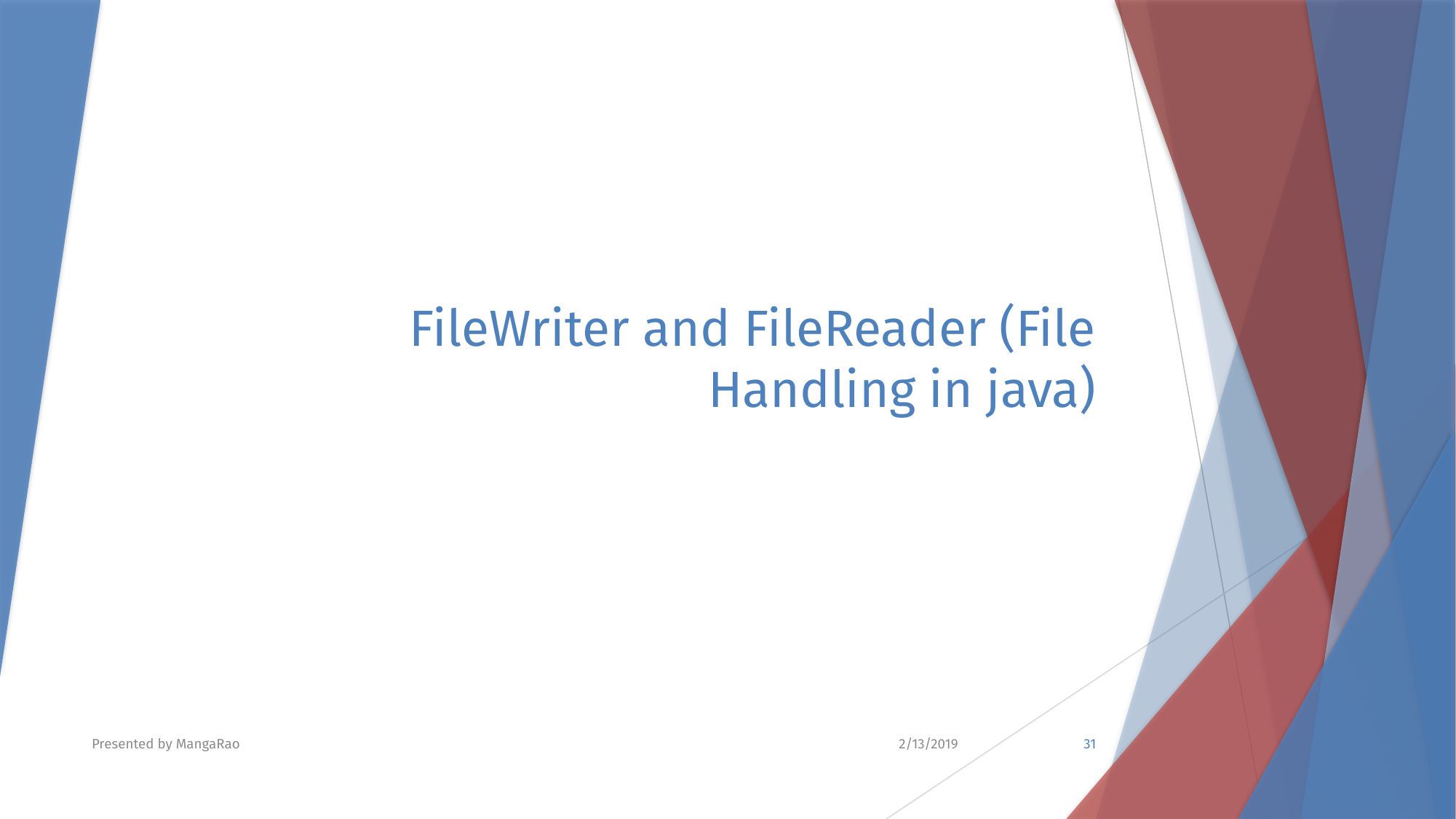

# FileWriter and FileReader (File Handling in java)

Presented by MangaRao
2/13/2019
31